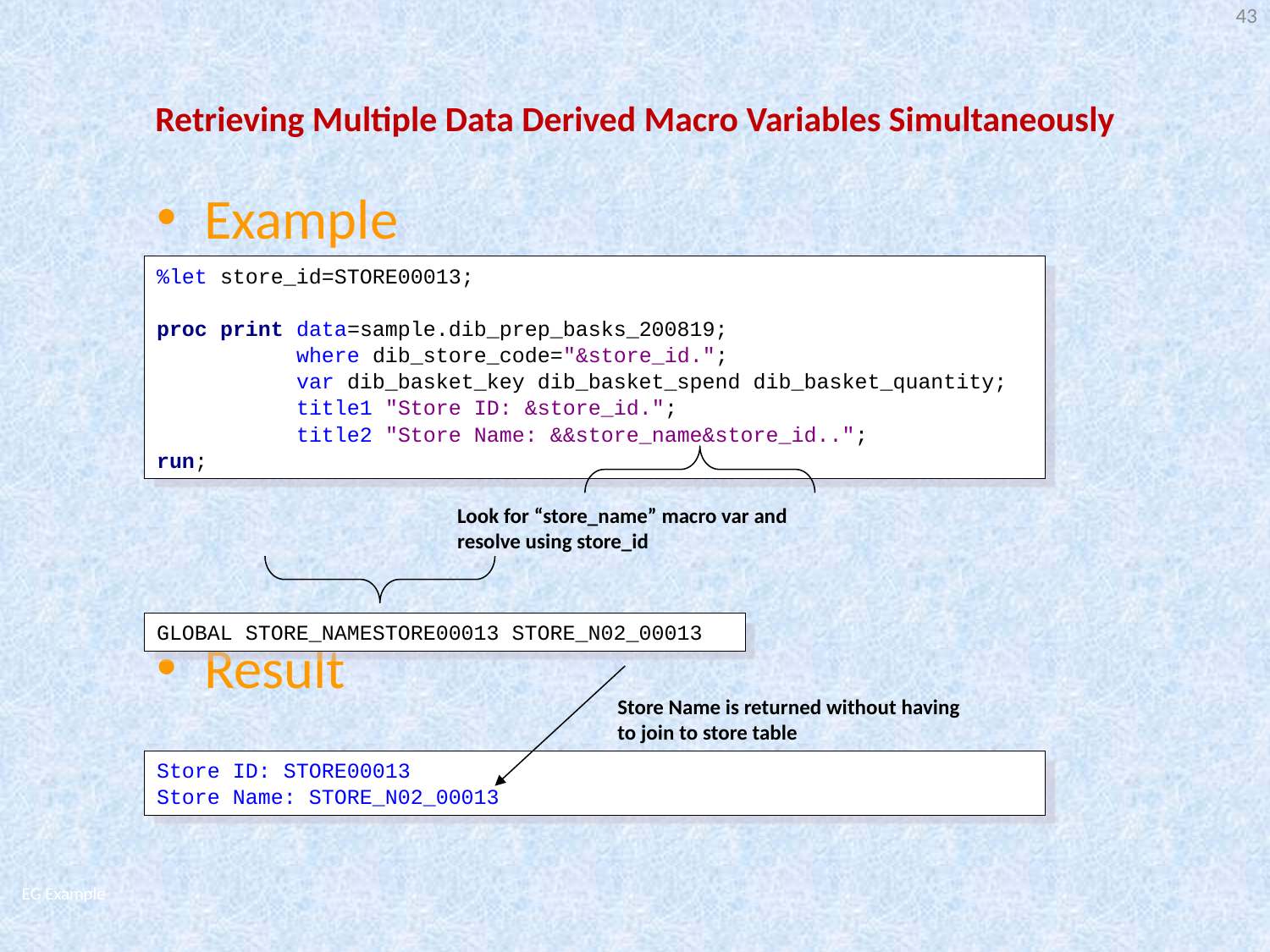

43
# Retrieving Multiple Data Derived Macro Variables Simultaneously
Example

Result
%let store_id=STORE00013;

proc print data=sample.dib_prep_basks_200819;
	 where dib_store_code="&store_id.";
	 var dib_basket_key dib_basket_spend dib_basket_quantity;
	 title1 "Store ID: &store_id.";
	 title2 "Store Name: &&store_name&store_id..";
run;

Look for “store_name” macro var and resolve using store_id
GLOBAL STORE_NAMESTORE00013 STORE_N02_00013

Store Name is returned without having to join to store table
Store ID: STORE00013
Store Name: STORE_N02_00013
EG Example